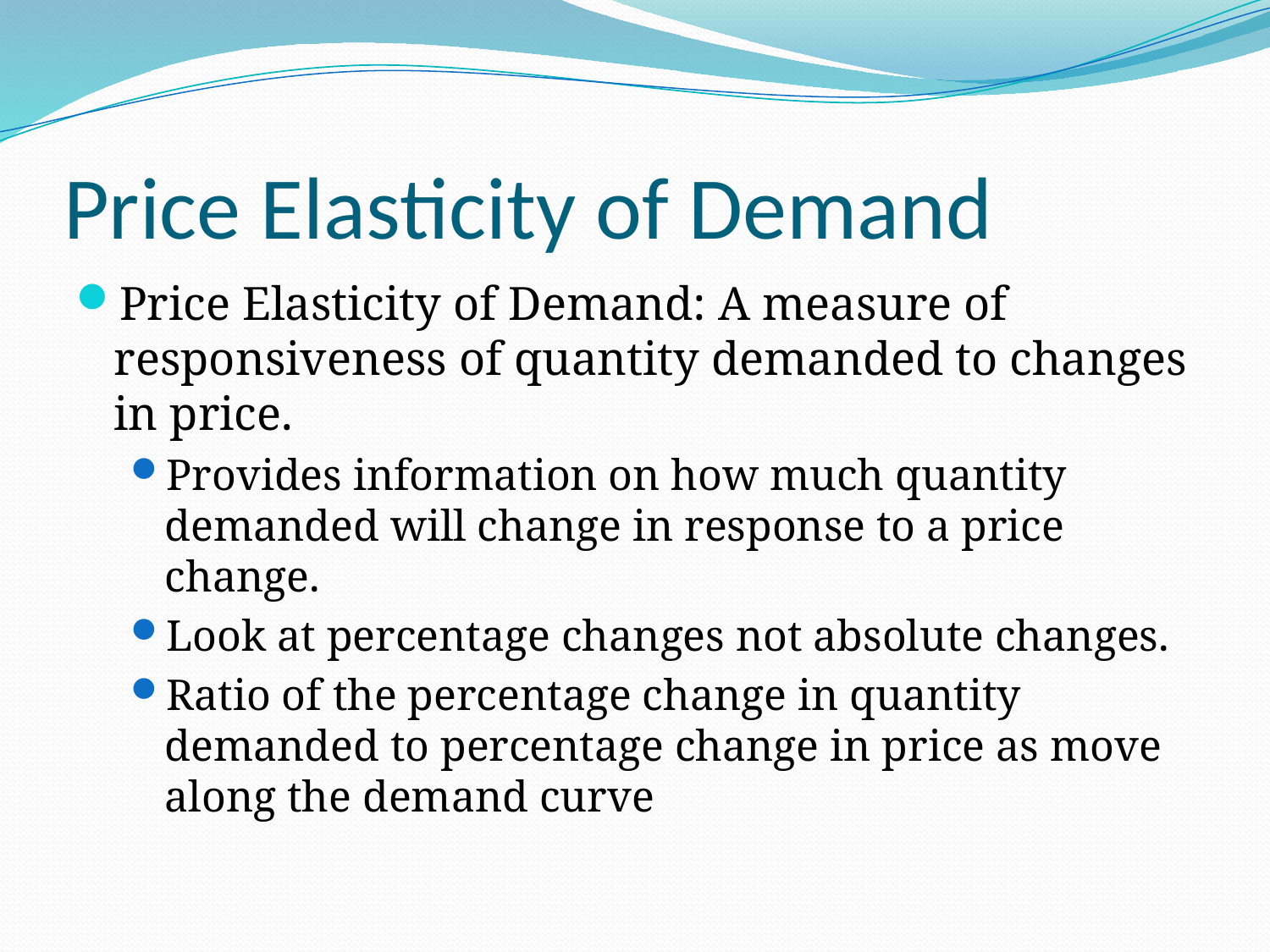

# Price Elasticity of Demand
Price Elasticity of Demand: A measure of responsiveness of quantity demanded to changes in price.
Provides information on how much quantity demanded will change in response to a price change.
Look at percentage changes not absolute changes.
Ratio of the percentage change in quantity demanded to percentage change in price as move along the demand curve